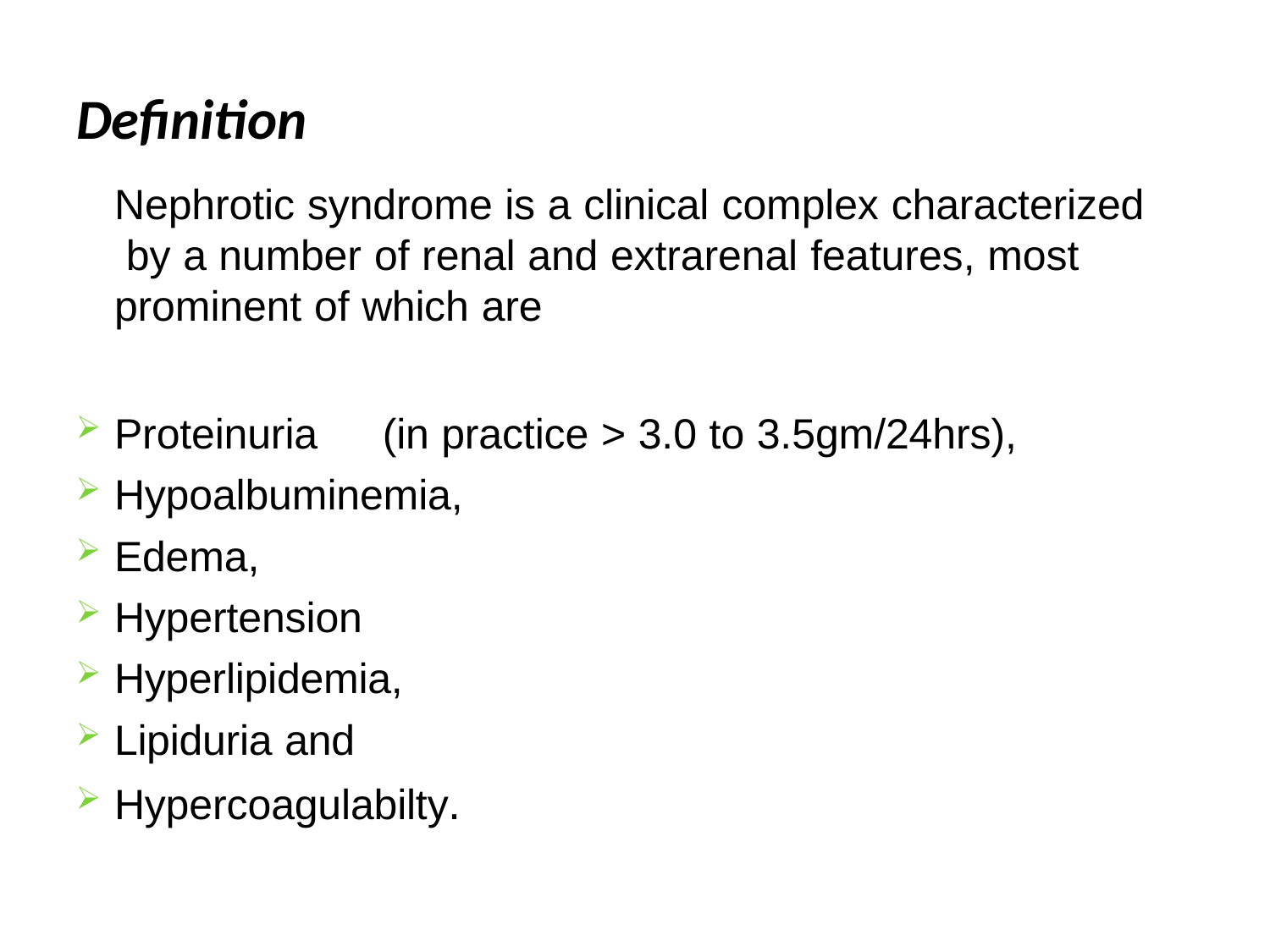

# Definition
Nephrotic syndrome is a clinical complex characterized  by a number of renal and extrarenal features, most  prominent of which are

Proteinuria	(in practice > 3.0 to 3.5gm/24hrs),
Hypoalbuminemia,
Edema,
Hypertension
Hyperlipidemia,
Lipiduria and
Hypercoagulabilty.